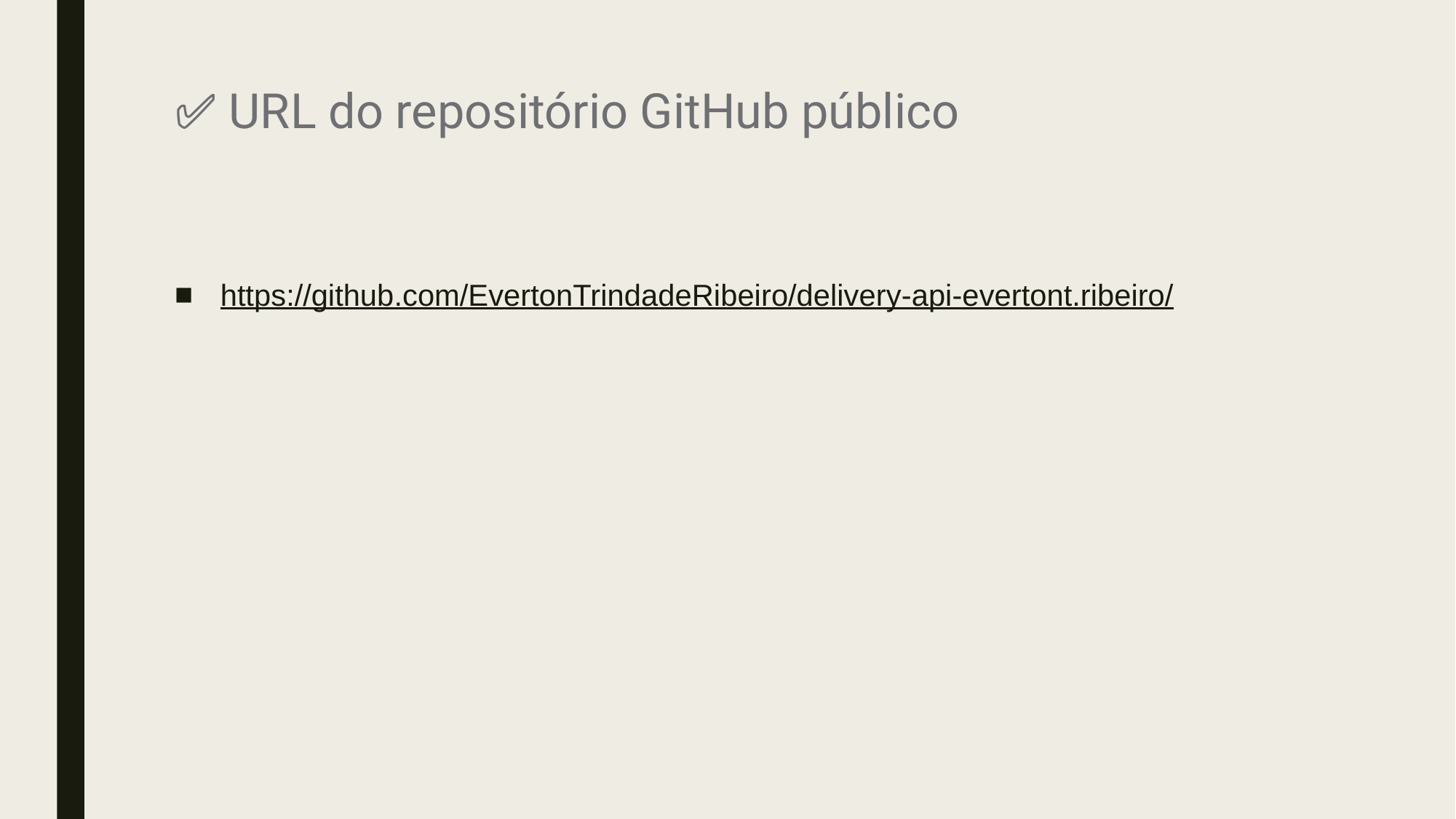

# ✅ URL do repositório GitHub público
https://github.com/EvertonTrindadeRibeiro/delivery-api-evertont.ribeiro/